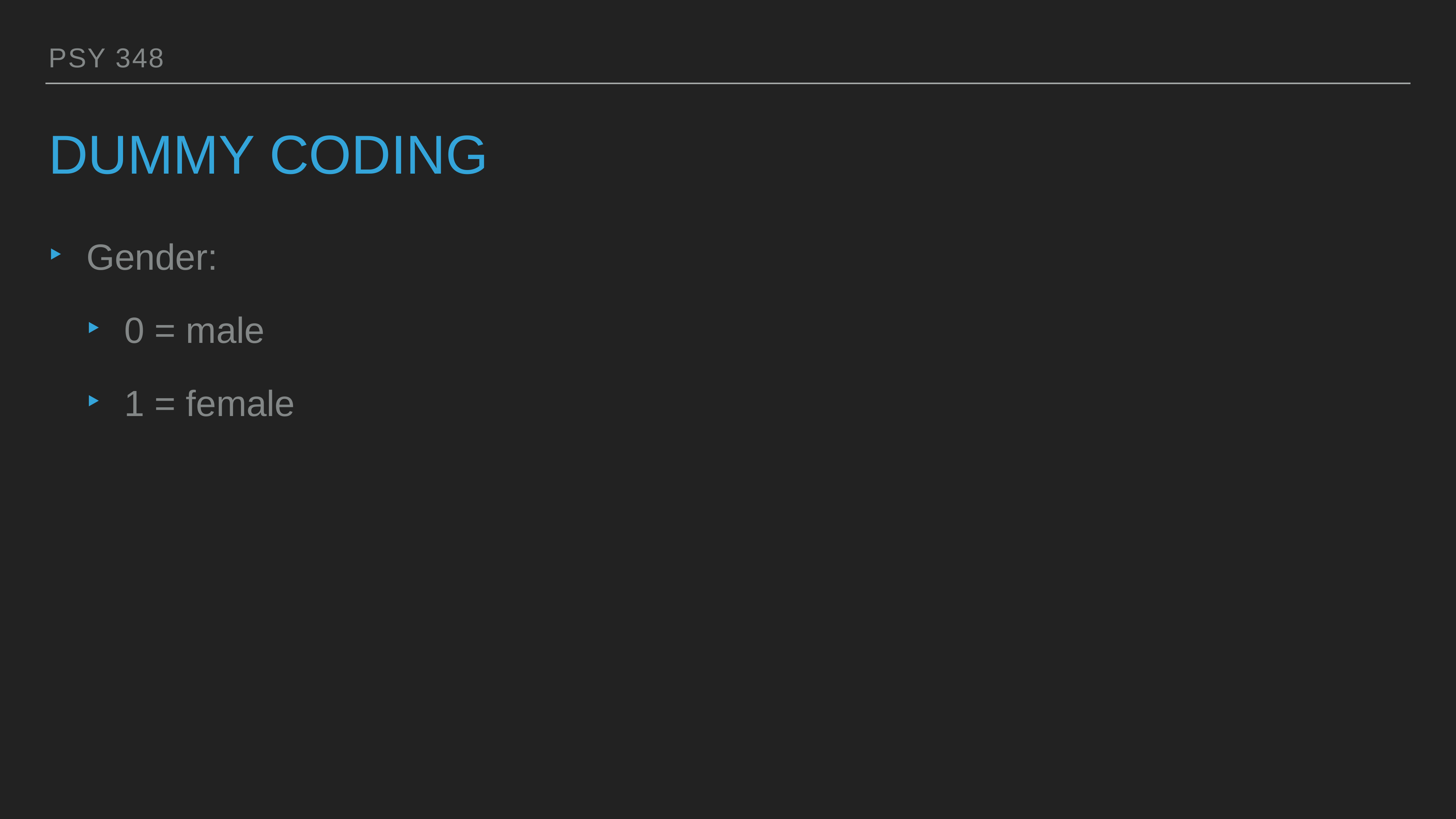

PSY 348
# Dummy coding
Gender:
0 = male
1 = female